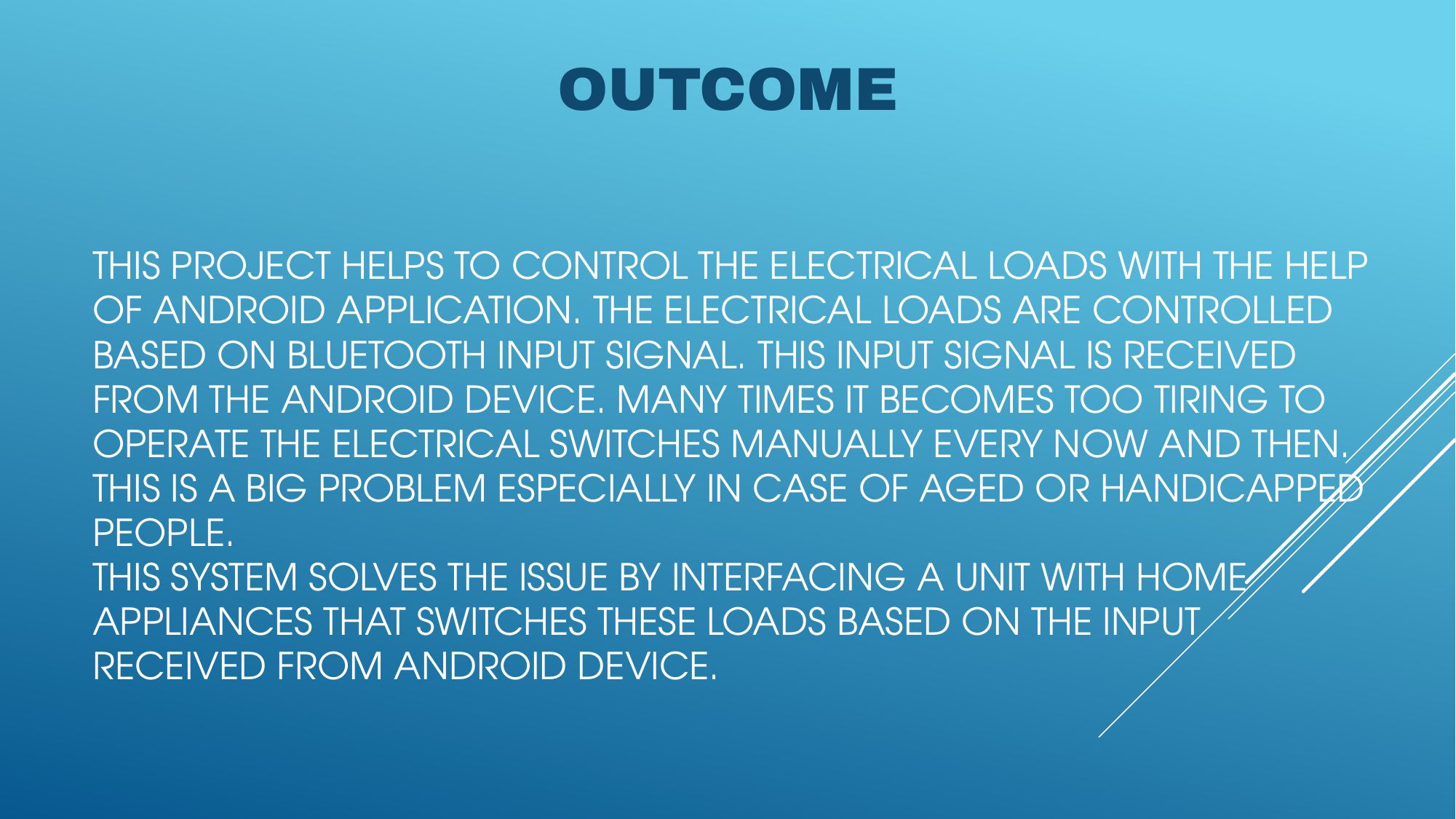

OUTCOME
# This project helps to control the electrical loads with the help of android application. The electrical loads are controlled based on Bluetooth input signal. This input signal is received from the android device. Many times it becomes too tiring to operate the electrical switches manually every now and then. This is a big problem especially in case of aged or handicapped people. This system solves the issue by interfacing a unit with home appliances that switches these loads based on the input received from android device.